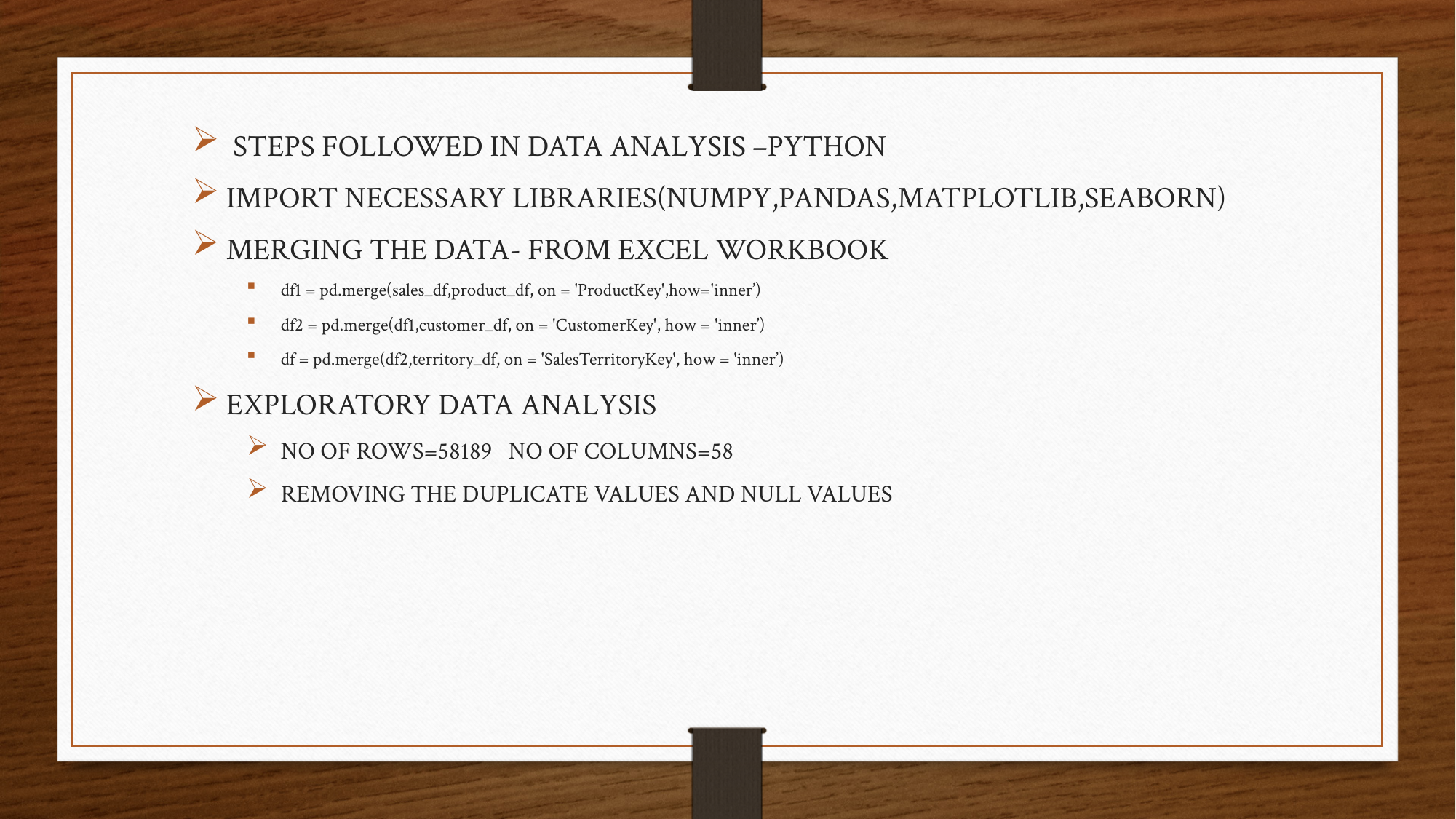

STEPS FOLLOWED IN DATA ANALYSIS –PYTHON
IMPORT NECESSARY LIBRARIES(NUMPY,PANDAS,MATPLOTLIB,SEABORN)
MERGING THE DATA- FROM EXCEL WORKBOOK
df1 = pd.merge(sales_df,product_df, on = 'ProductKey',how='inner’)
df2 = pd.merge(df1,customer_df, on = 'CustomerKey', how = 'inner’)
df = pd.merge(df2,territory_df, on = 'SalesTerritoryKey', how = 'inner’)
EXPLORATORY DATA ANALYSIS
NO OF ROWS=58189   NO OF COLUMNS=58
REMOVING THE DUPLICATE VALUES AND NULL VALUES